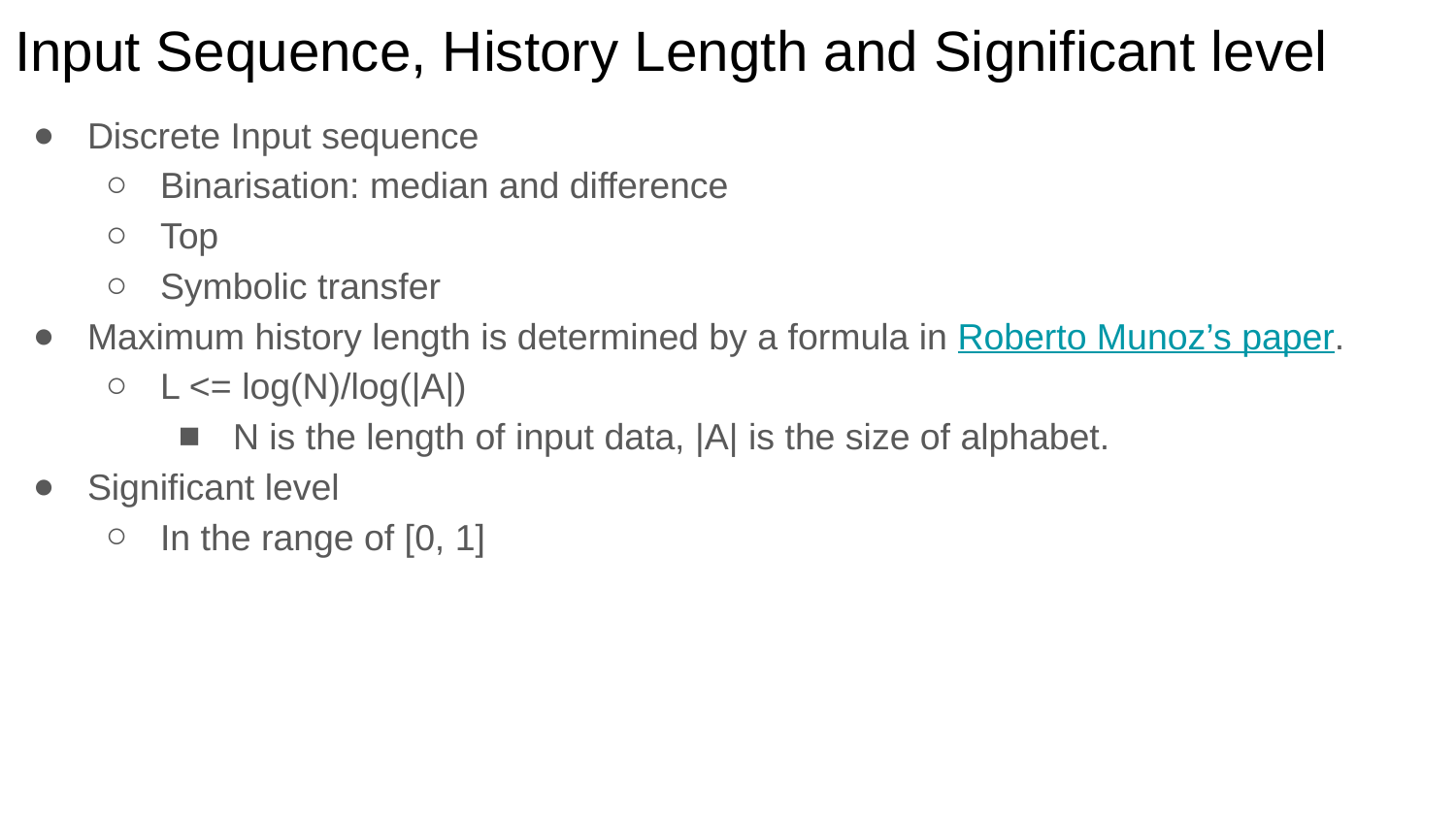

# Input Sequence, History Length and Significant level
Discrete Input sequence
Binarisation: median and difference
Top
Symbolic transfer
Maximum history length is determined by a formula in Roberto Munoz’s paper.
L <= log(N)/log(|A|)
N is the length of input data, |A| is the size of alphabet.
Significant level
In the range of [0, 1]